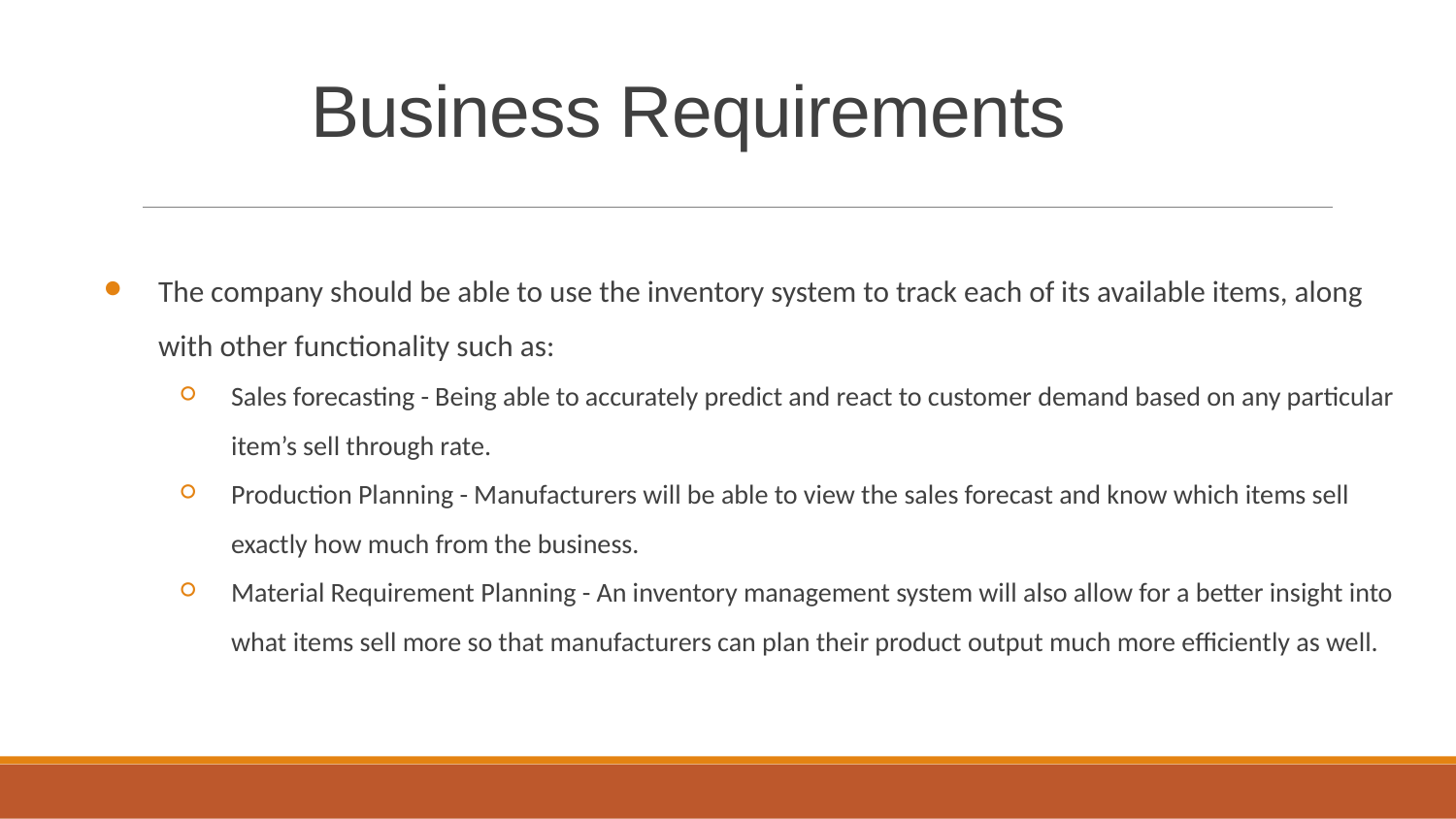

# Business Requirements
The company should be able to use the inventory system to track each of its available items, along with other functionality such as:
Sales forecasting - Being able to accurately predict and react to customer demand based on any particular item’s sell through rate.
Production Planning - Manufacturers will be able to view the sales forecast and know which items sell exactly how much from the business.
Material Requirement Planning - An inventory management system will also allow for a better insight into what items sell more so that manufacturers can plan their product output much more efficiently as well.